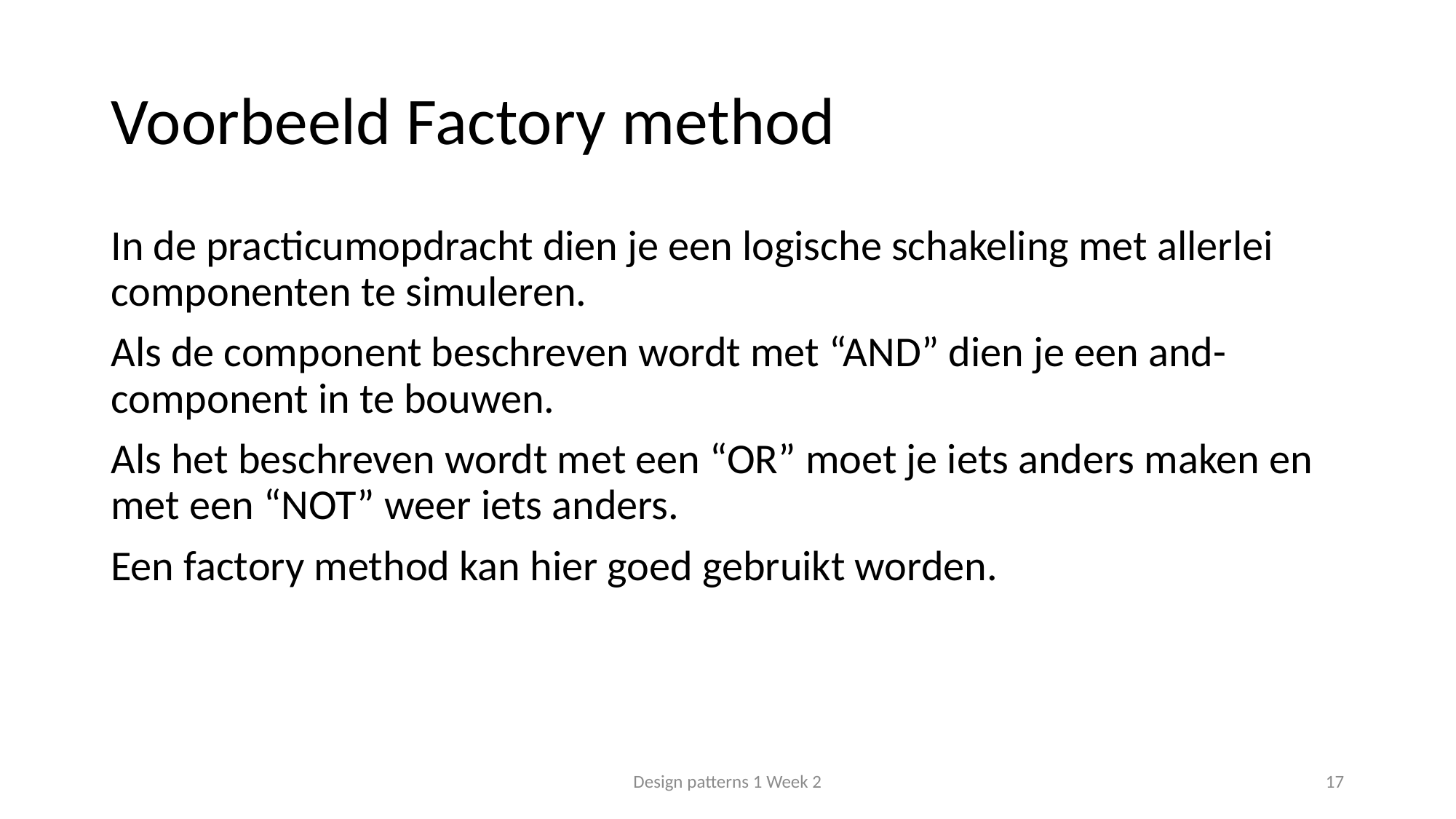

# Voorbeeld Factory method
In de practicumopdracht dien je een logische schakeling met allerlei componenten te simuleren.
Als de component beschreven wordt met “AND” dien je een and-component in te bouwen.
Als het beschreven wordt met een “OR” moet je iets anders maken en met een “NOT” weer iets anders.
Een factory method kan hier goed gebruikt worden.
Design patterns 1 Week 2
17